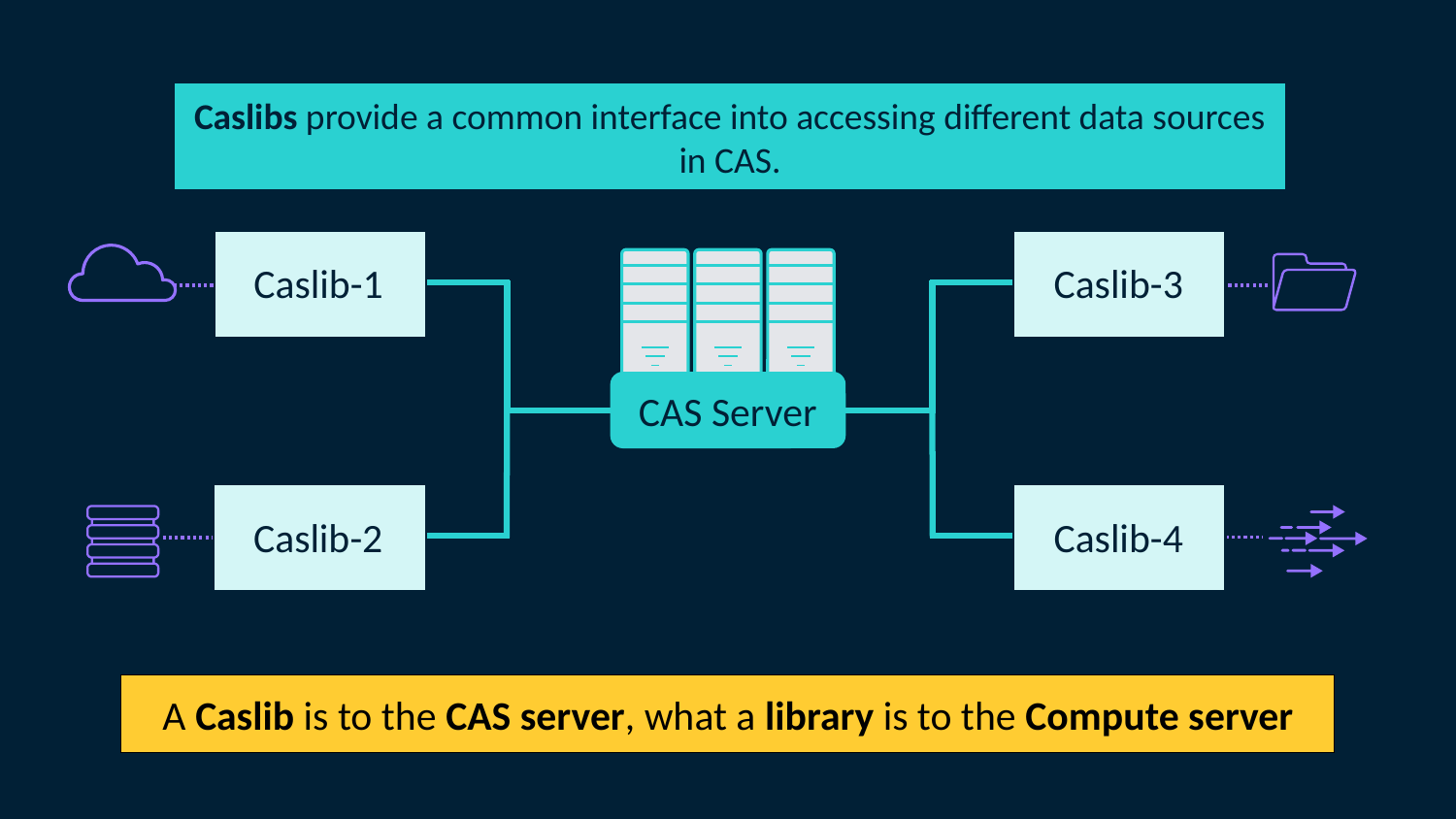

Caslibs provide a common interface into accessing different data sources in CAS.

CAS Server
Caslib-1
Caslib-3

Caslib-2
Caslib-4

A Caslib is to the CAS server, what a library is to the Compute server